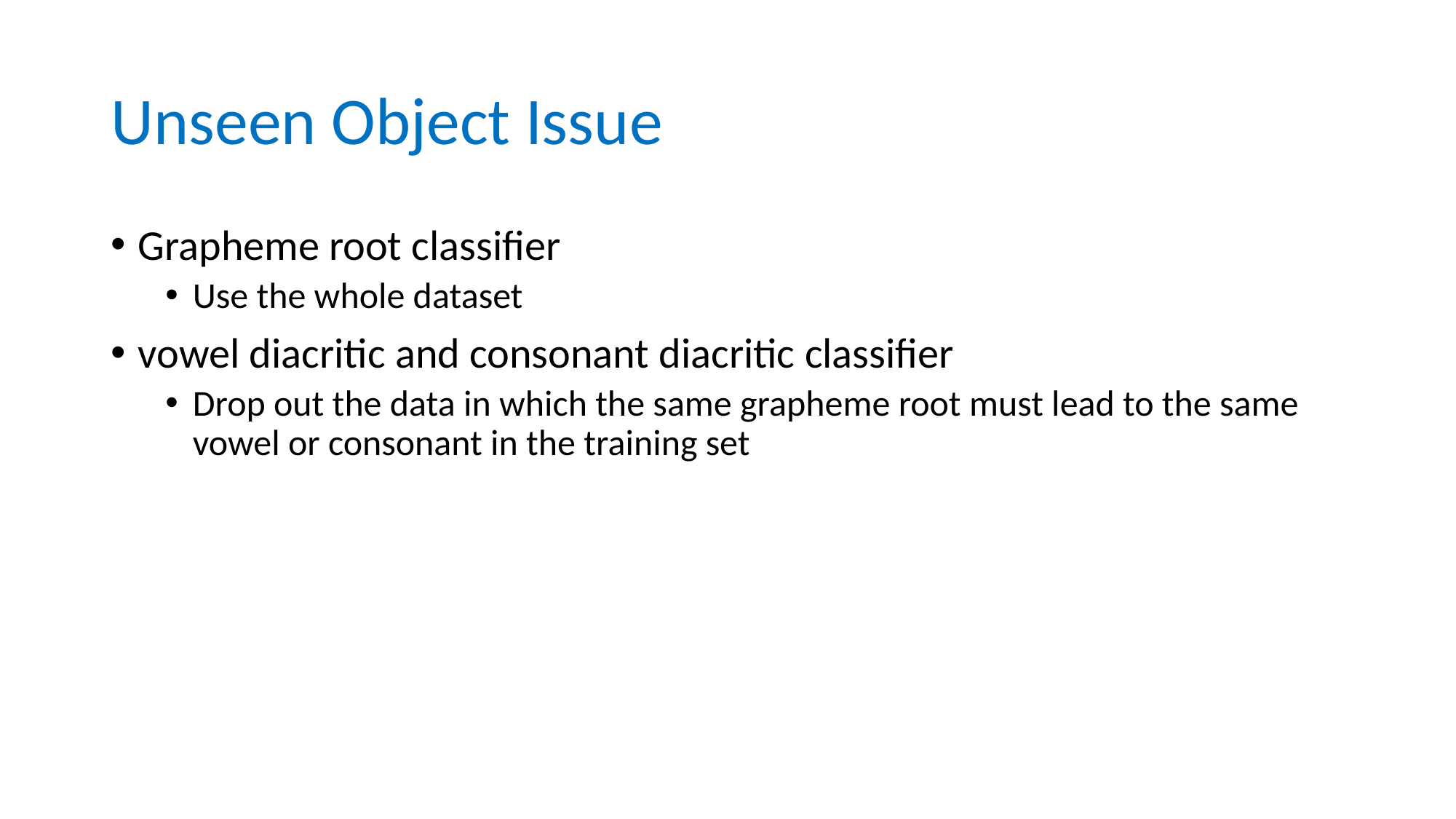

# Unseen Object Issue
Grapheme root classifier
Use the whole dataset
vowel diacritic and consonant diacritic classifier
Drop out the data in which the same grapheme root must lead to the same vowel or consonant in the training set